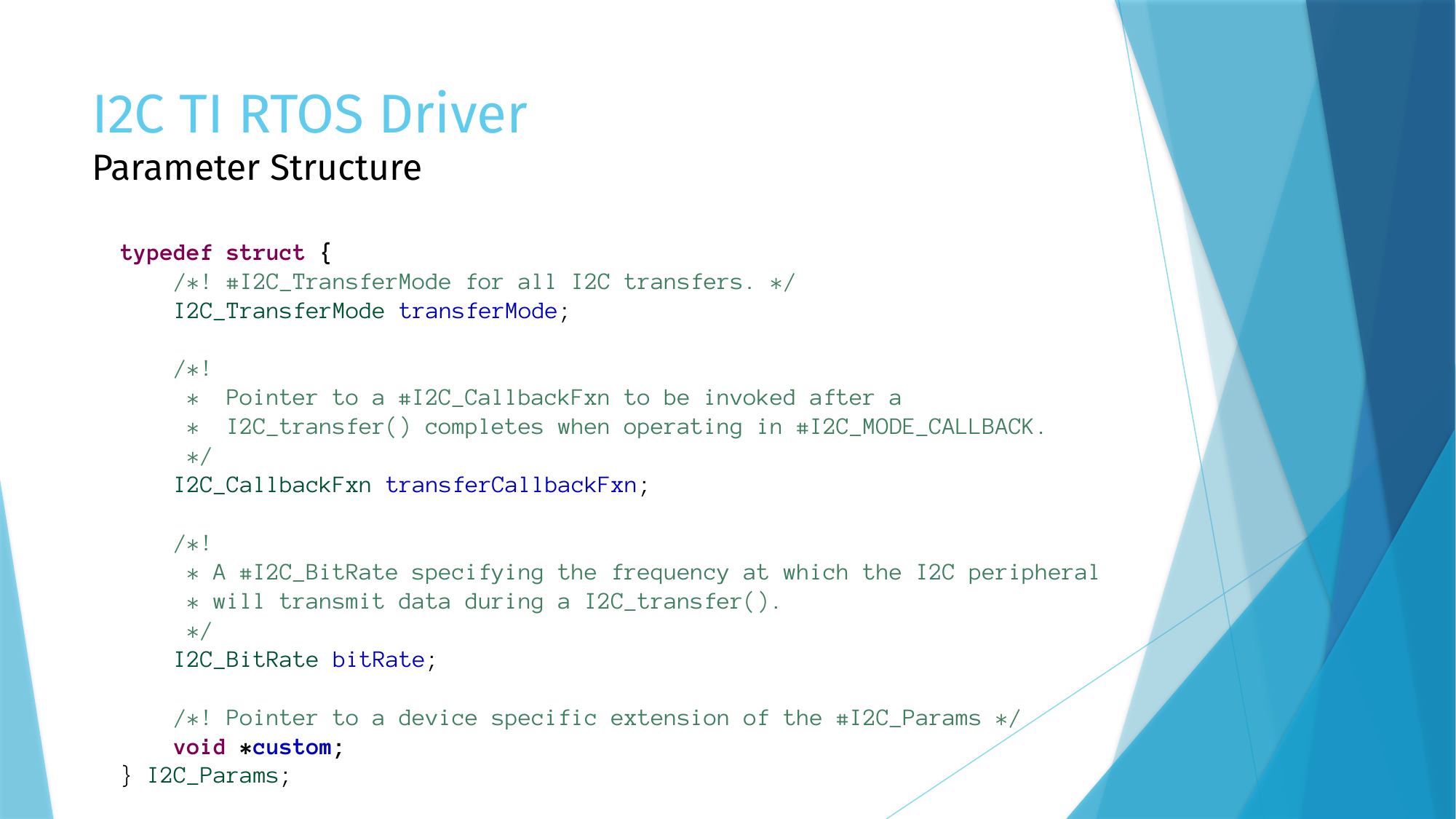

# I2C TI RTOS Driver Parameter Structure
typedef struct {
    /*! #I2C_TransferMode for all I2C transfers. */
    I2C_TransferMode transferMode;

    /*!
     *  Pointer to a #I2C_CallbackFxn to be invoked after a
     *  I2C_transfer() completes when operating in #I2C_MODE_CALLBACK.
     */
    I2C_CallbackFxn transferCallbackFxn;

    /*!
     * A #I2C_BitRate specifying the frequency at which the I2C peripheral
     * will transmit data during a I2C_transfer().
     */
    I2C_BitRate bitRate;

    /*! Pointer to a device specific extension of the #I2C_Params */
    void *custom;
} I2C_Params;